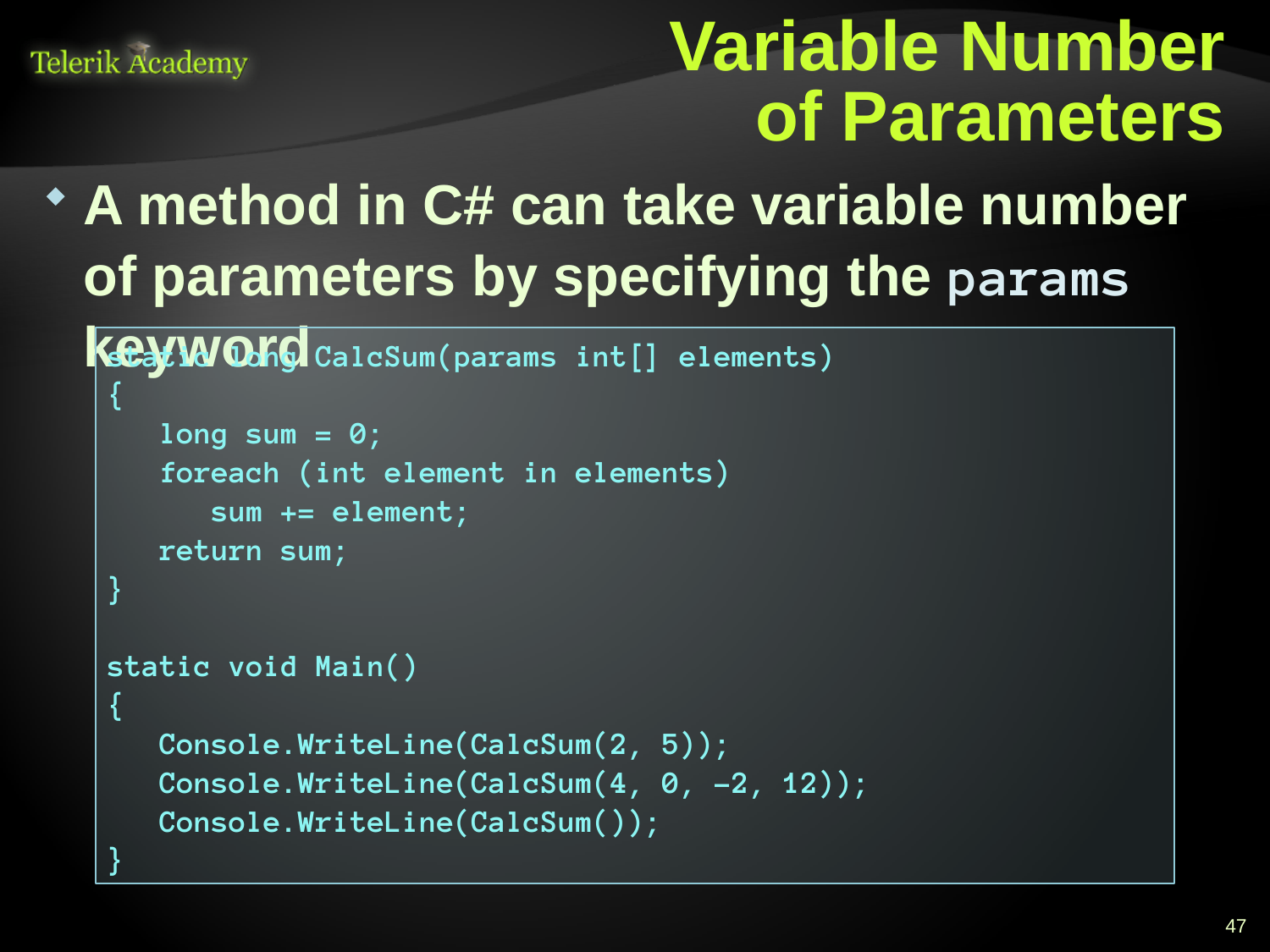

# Variable Number of Parameters
A method in C# can take variable number of parameters by specifying the params keyword
static long CalcSum(params int[] elements)
{
   long sum = 0;
   foreach (int element in elements)
      sum += element;
   return sum;
}

static void Main()
{
   Console.WriteLine(CalcSum(2, 5));
   Console.WriteLine(CalcSum(4, 0, -2, 12));
   Console.WriteLine(CalcSum());
}
47